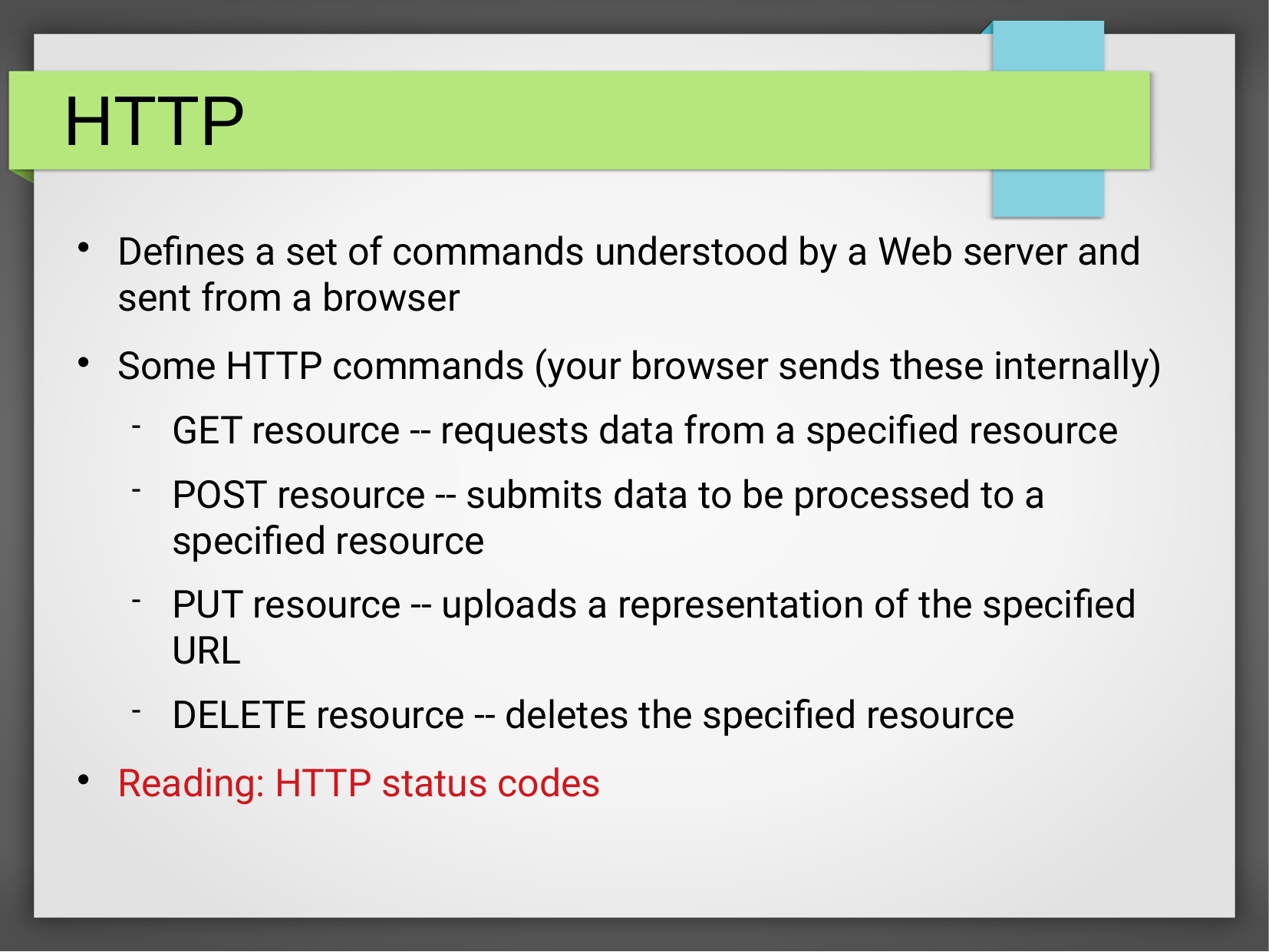

HTTP
Defines a set of commands understood by a Web server and sent from a browser
Some HTTP commands (your browser sends these internally)
GET resource -- requests data from a specified resource
POST resource -- submits data to be processed to a specified resource
PUT resource -- uploads a representation of the specified URL
DELETE resource -- deletes the specified resource
Reading: HTTP status codes